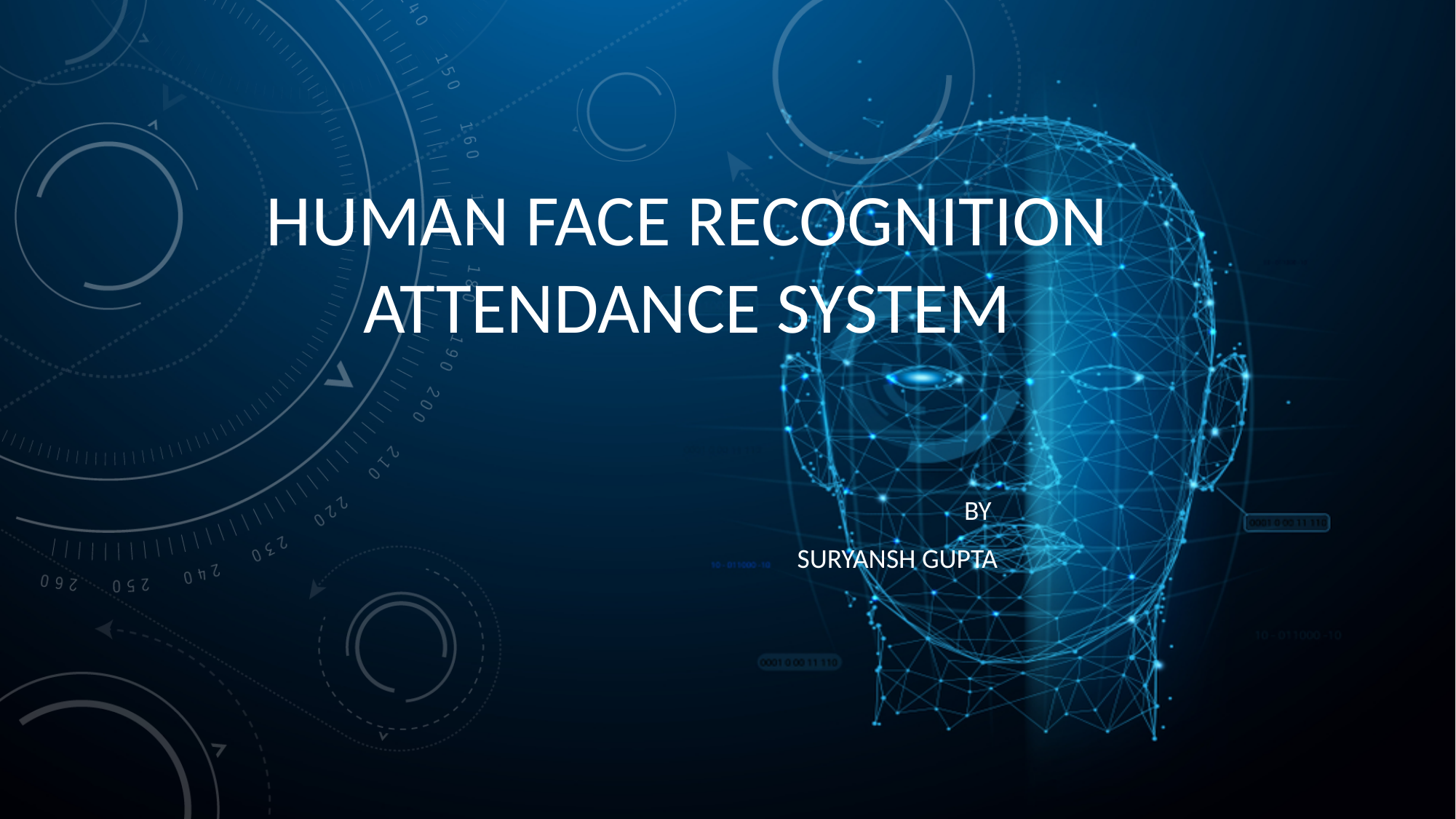

# Human Face Recognition Attendance System
BY
SURYANSH GUPTA